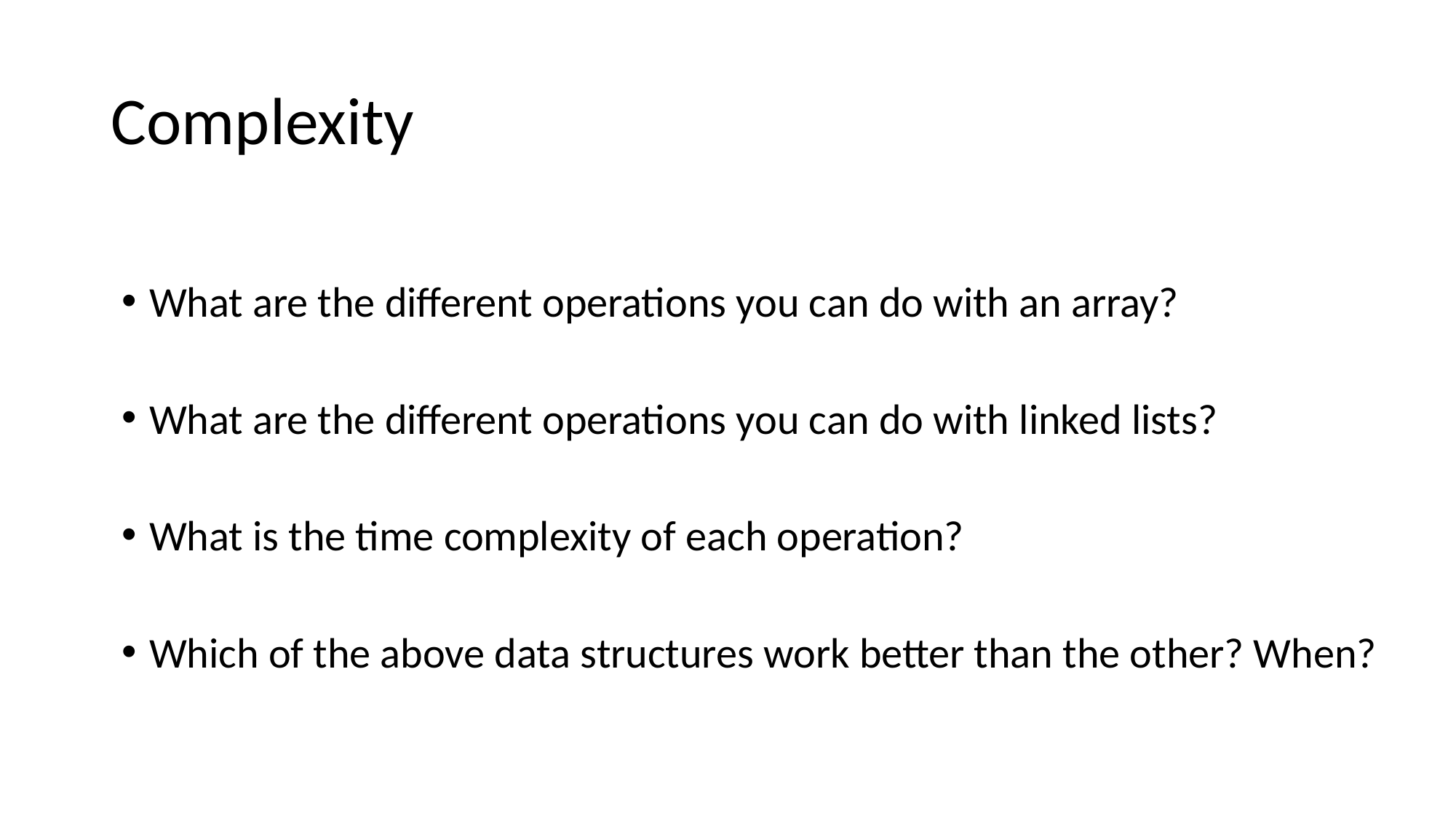

# Complexity
What are the different operations you can do with an array?
What are the different operations you can do with linked lists?
What is the time complexity of each operation?
Which of the above data structures work better than the other? When?